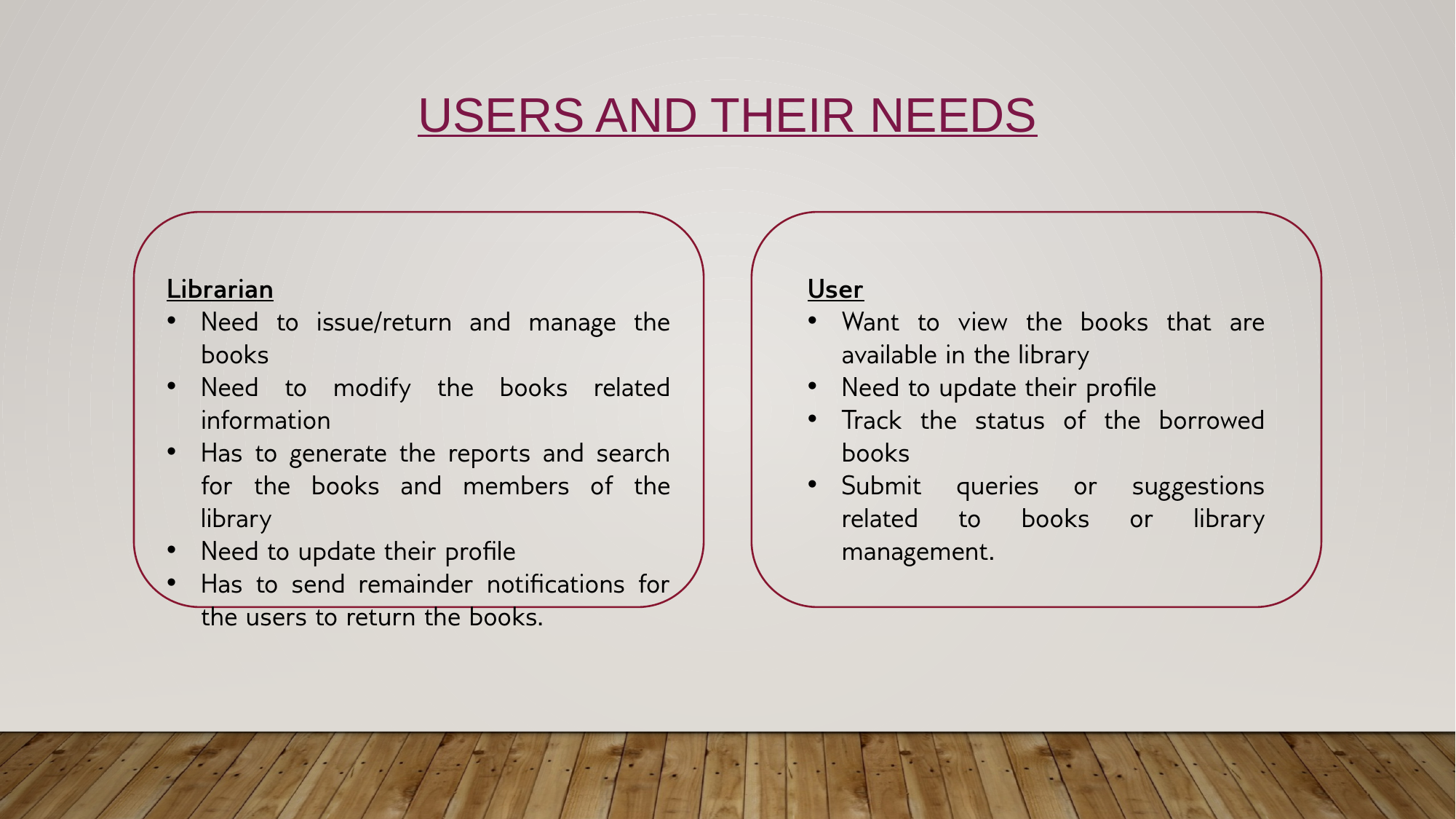

Users and their needs

Librarian
Need to issue/return and manage the books
Need to modify the books related information
Has to generate the reports and search for the books and members of the library
Need to update their profile
Has to send remainder notifications for the users to return the books.
User
Want to view the books that are available in the library
Need to update their profile
Track the status of the borrowed books
Submit queries or suggestions related to books or library management.